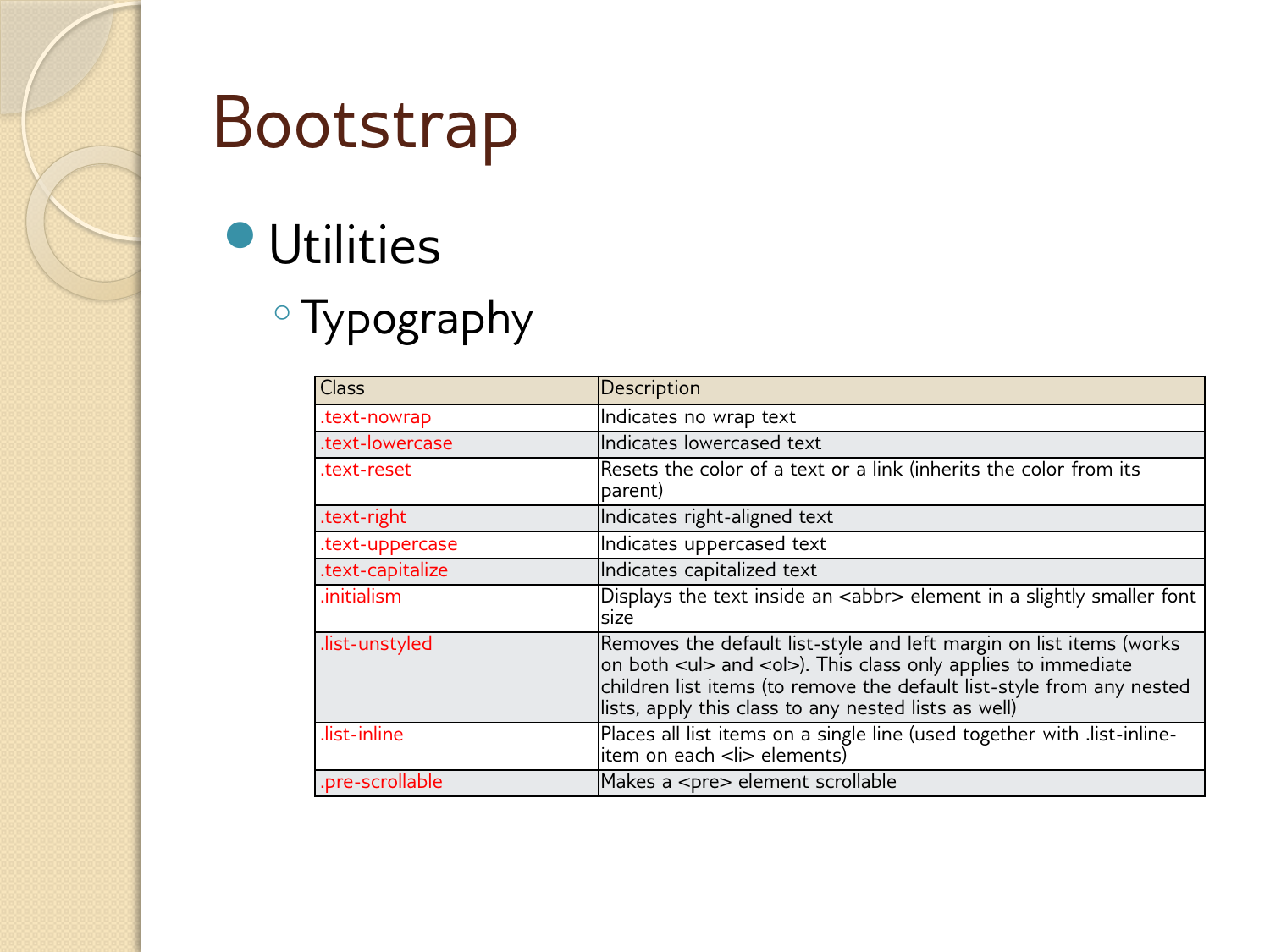

# Bootstrap
Utilities
Typography

| Class | Description |
| --- | --- |
| .text-nowrap | Indicates no wrap text |
| .text-lowercase | Indicates lowercased text |
| .text-reset | Resets the color of a text or a link (inherits the color from its parent) |
| .text-right | Indicates right-aligned text |
| .text-uppercase | Indicates uppercased text |
| .text-capitalize | Indicates capitalized text |
| .initialism | Displays the text inside an <abbr> element in a slightly smaller font size |
| .list-unstyled | Removes the default list-style and left margin on list items (works on both <ul> and <ol>). This class only applies to immediate children list items (to remove the default list-style from any nested lists, apply this class to any nested lists as well) |
| .list-inline | Places all list items on a single line (used together with .list-inline-item on each <li> elements) |
| .pre-scrollable | Makes a <pre> element scrollable |